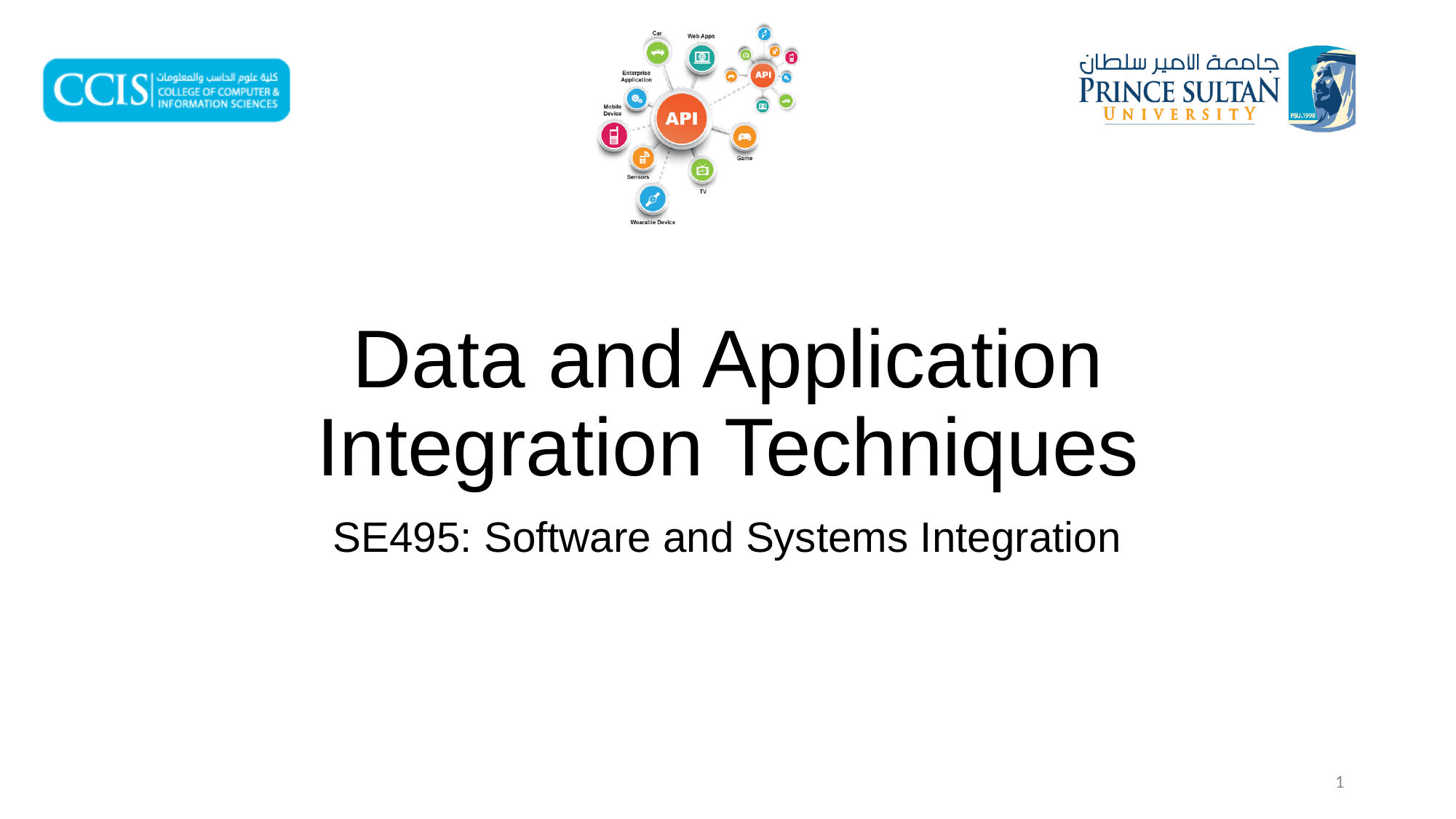

# Data and Application Integration Techniques
SE495: Software and Systems Integration
1